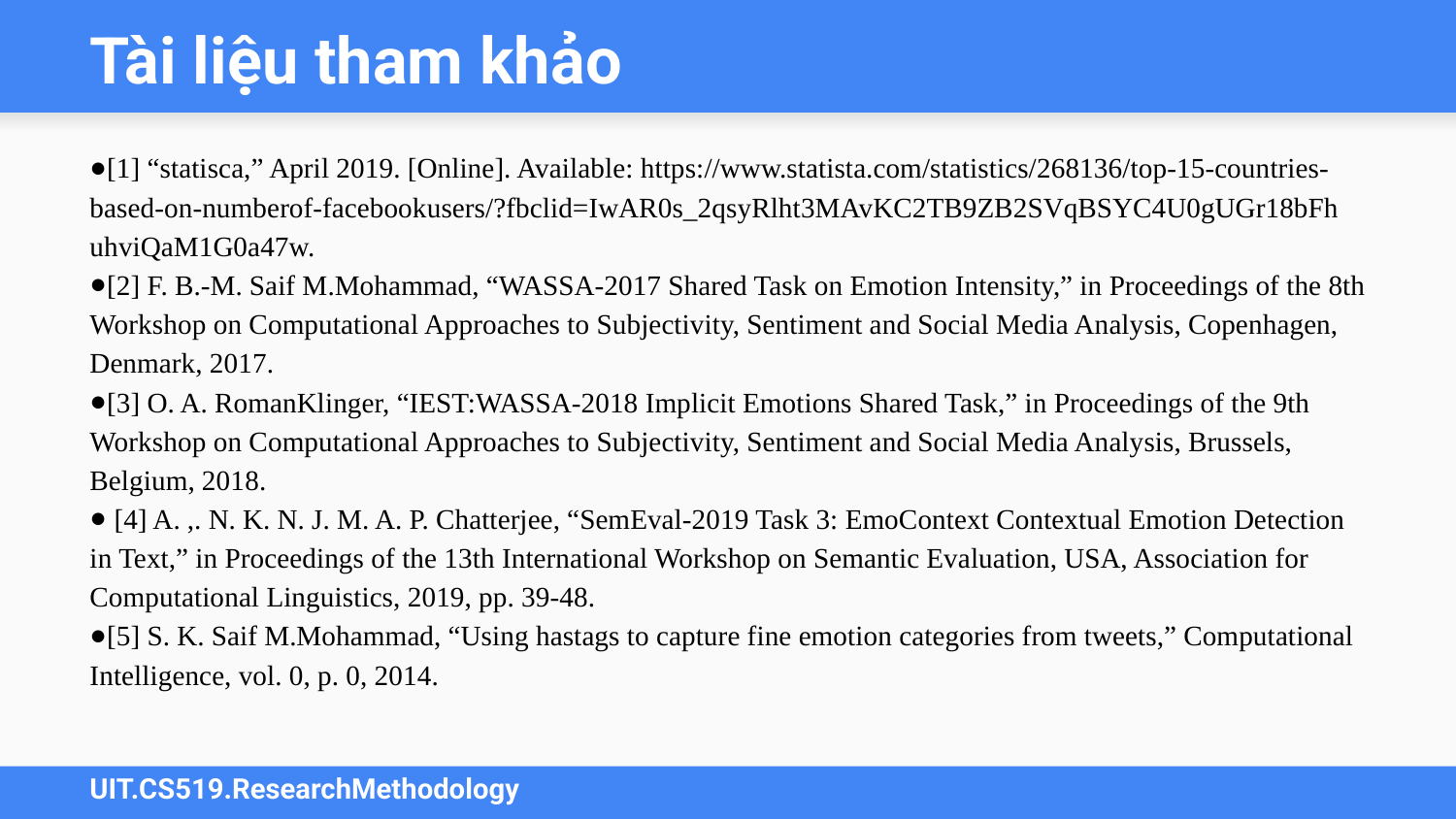

# Tài liệu tham khảo
[1] “statisca,” April 2019. [Online]. Available: https://www.statista.com/statistics/268136/top-15-countries-based-on-numberof-facebookusers/?fbclid=IwAR0s_2qsyRlht3MAvKC2TB9ZB2SVqBSYC4U0gUGr18bFh uhviQaM1G0a47w.
[2] F. B.-M. Saif M.Mohammad, “WASSA-2017 Shared Task on Emotion Intensity,” in Proceedings of the 8th Workshop on Computational Approaches to Subjectivity, Sentiment and Social Media Analysis, Copenhagen, Denmark, 2017.
[3] O. A. RomanKlinger, “IEST:WASSA-2018 Implicit Emotions Shared Task,” in Proceedings of the 9th Workshop on Computational Approaches to Subjectivity, Sentiment and Social Media Analysis, Brussels, Belgium, 2018.
 [4] A. ,. N. K. N. J. M. A. P. Chatterjee, “SemEval-2019 Task 3: EmoContext Contextual Emotion Detection in Text,” in Proceedings of the 13th International Workshop on Semantic Evaluation, USA, Association for Computational Linguistics, 2019, pp. 39-48.
[5] S. K. Saif M.Mohammad, “Using hastags to capture fine emotion categories from tweets,” Computational Intelligence, vol. 0, p. 0, 2014.